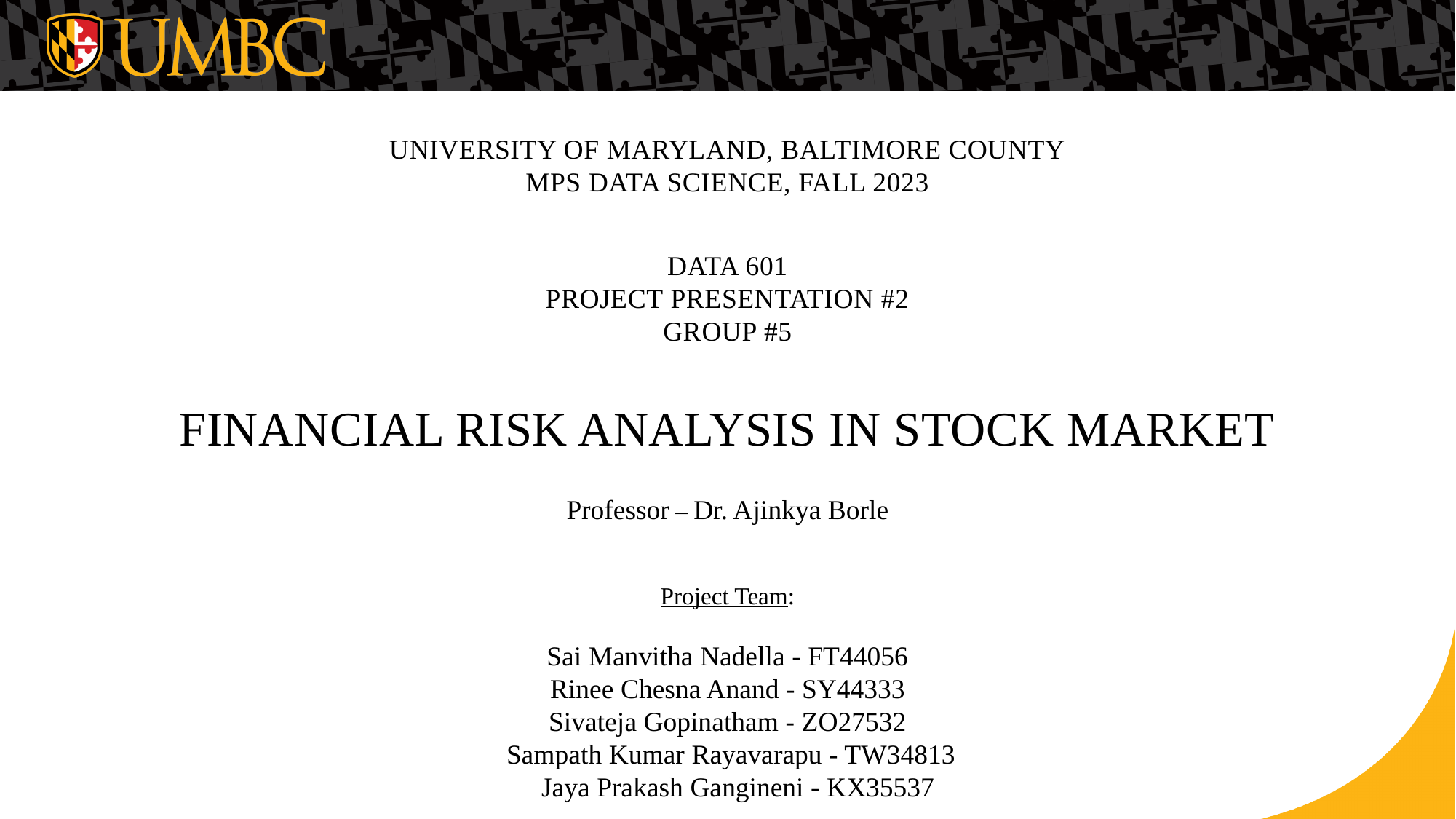

University of Maryland, Baltimore county
MPS Data Science, Fall 2023
Data 601
project Presentation #2
group #5
financial risk analysis in stock market
Professor – Dr. Ajinkya Borle
Project Team:

Sai Manvitha Nadella - FT44056
Rinee Chesna Anand - SY44333
 Sivateja Gopinatham - ZO27532
  Sampath Kumar Rayavarapu - TW34813
   Jaya Prakash Gangineni - KX35537